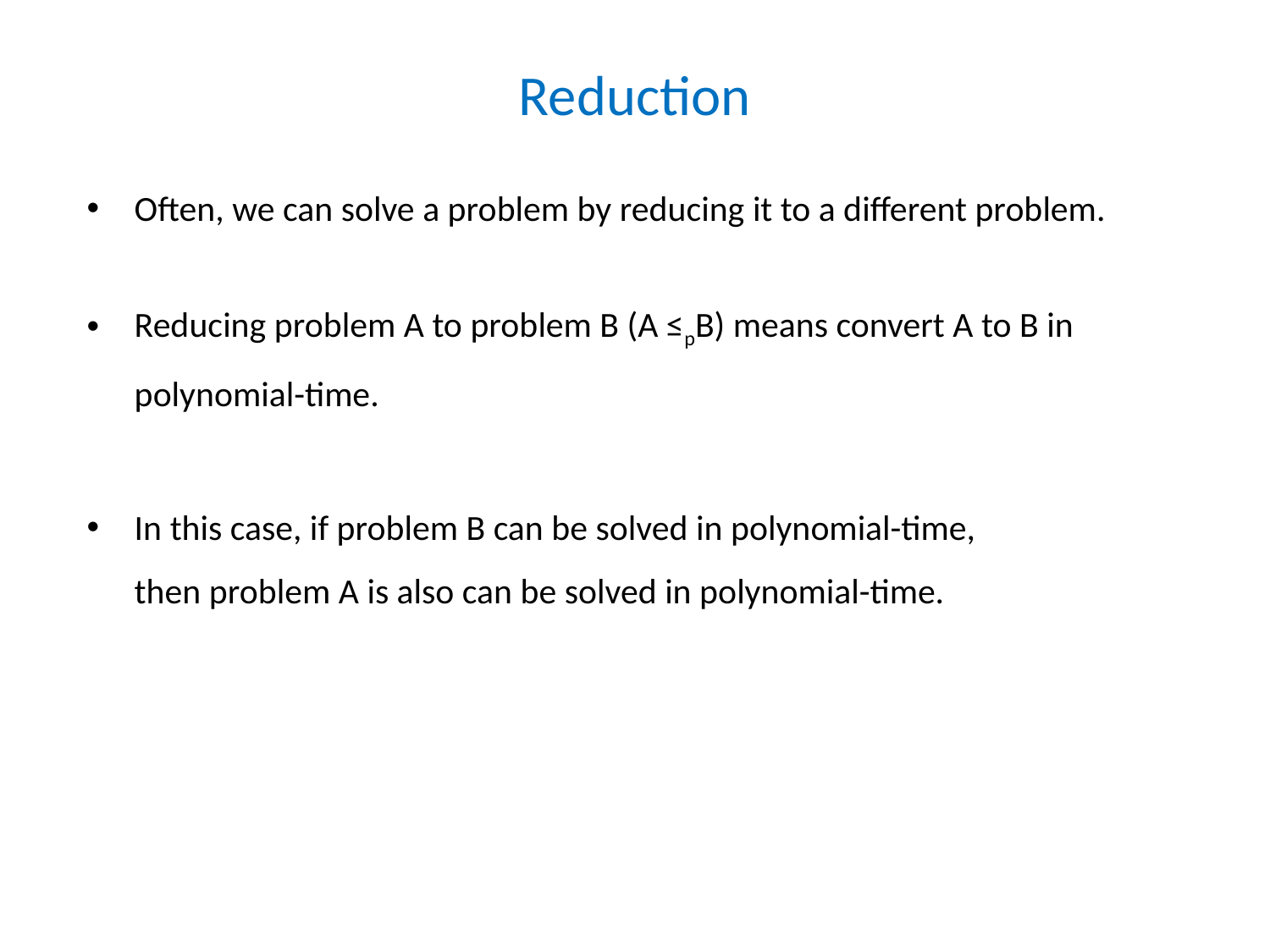

# Reduction
Often, we can solve a problem by reducing it to a different problem.

Reducing problem A to problem B (A ≤p​B) means convert A to B in polynomial-time.
In this case, if problem B can be solved in polynomial-time,
then problem A is also can be solved in polynomial-time.